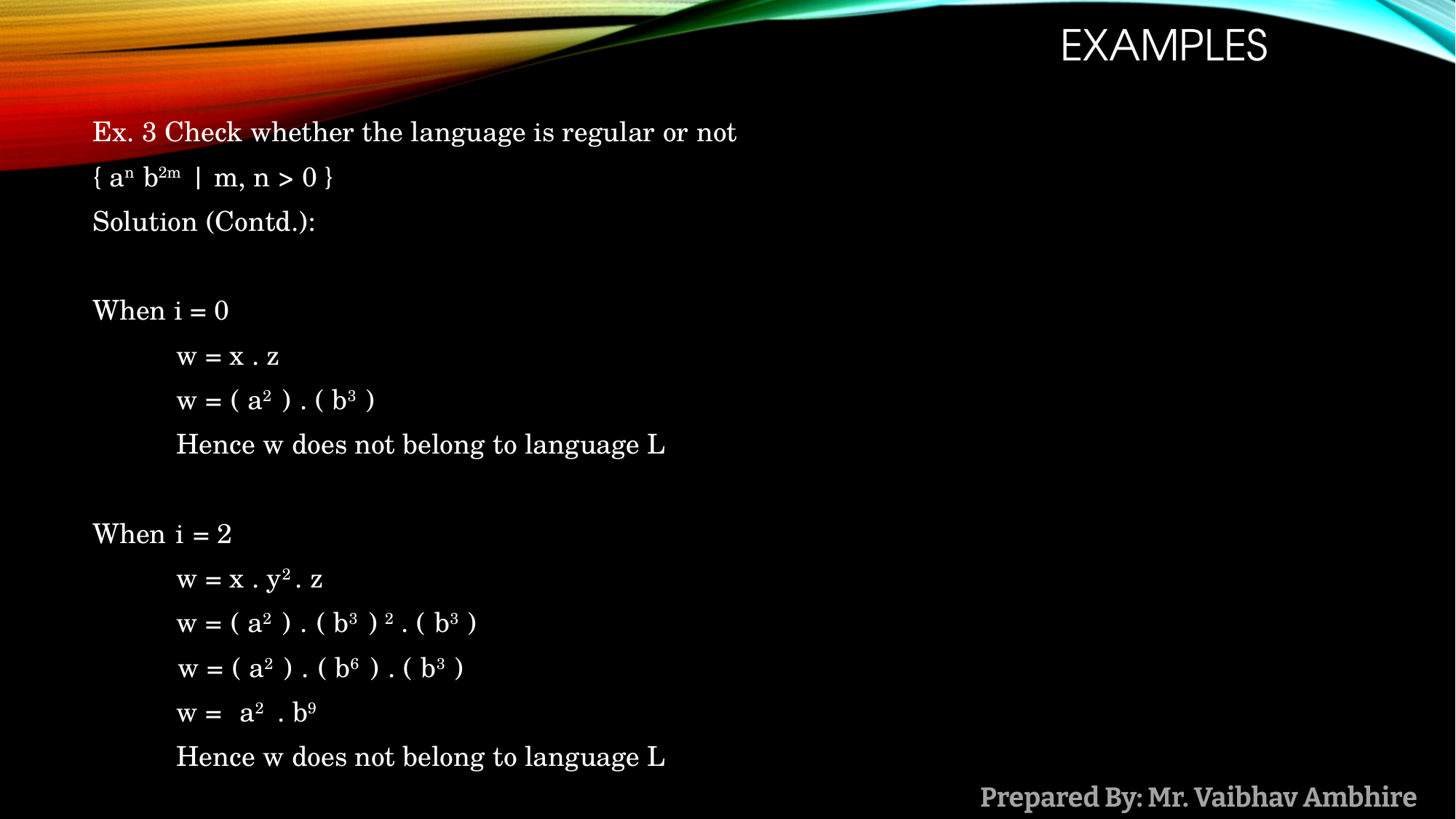

# Examples
Ex. 3 Check whether the language is regular or not
{ an b2m | m, n > 0 }
Solution (Contd.):

When i = 0
          w = x . z
          w = ( a2  ) . ( b3 )
          Hence w does not belong to language L

When i = 2
          w = x . y2 . z
          w = ( a2  ) . ( b3  ) 2 . ( b3 )
          w = ( a2  ) . ( b6  ) . ( b3 )
          w =  a2  . b9
          Hence w does not belong to language L